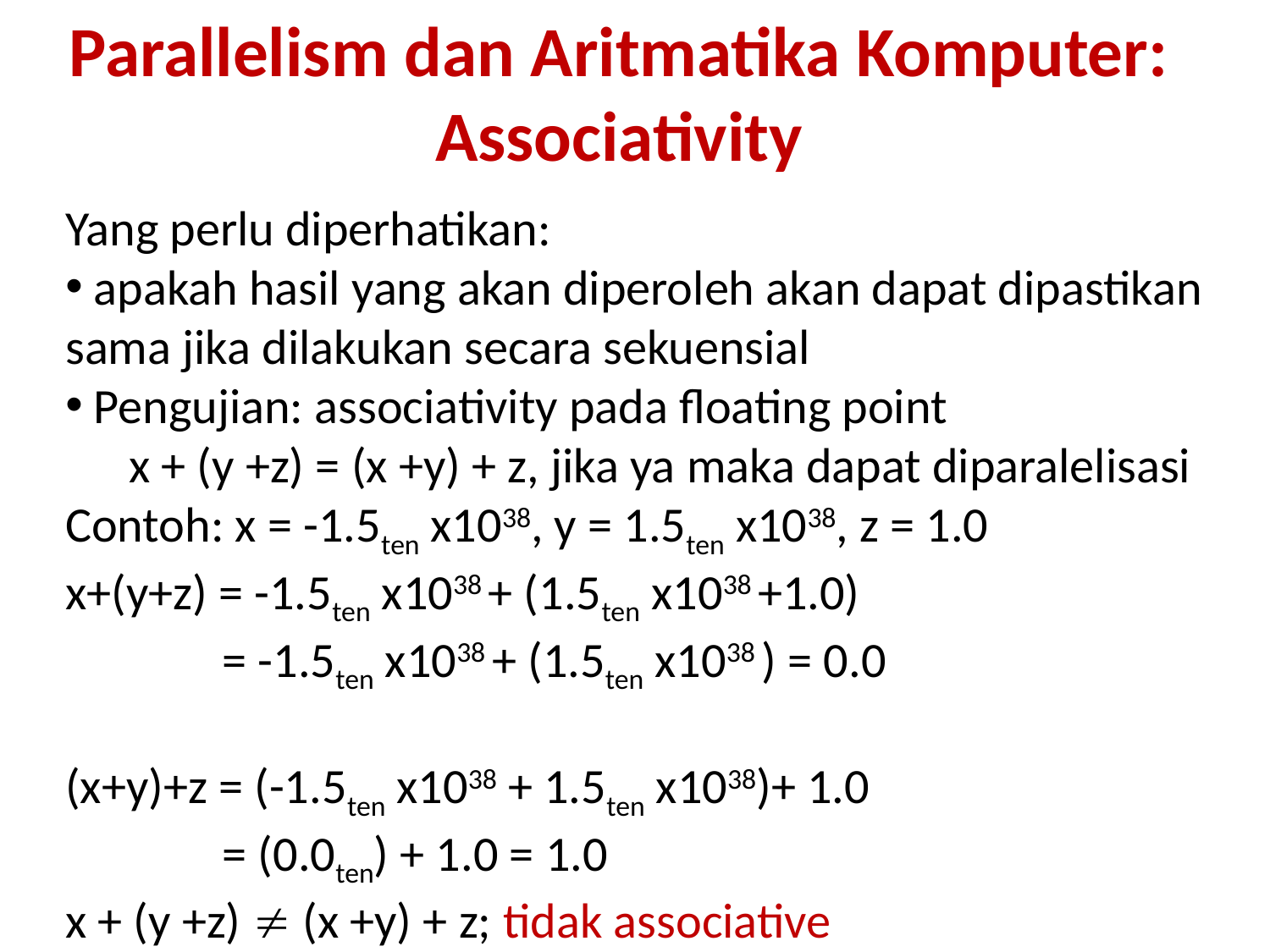

Parallelism dan Aritmatika Komputer:
Associativity
Yang perlu diperhatikan:
 apakah hasil yang akan diperoleh akan dapat dipastikan sama jika dilakukan secara sekuensial
 Pengujian: associativity pada floating point
x + (y +z) = (x +y) + z, jika ya maka dapat diparalelisasi
Contoh: x = -1.5ten x1038, y = 1.5ten x1038, z = 1.0
x+(y+z) = -1.5ten x1038 + (1.5ten x1038 +1.0)
              = -1.5ten x1038 + (1.5ten x1038 ) = 0.0

(x+y)+z = (-1.5ten x1038 + 1.5ten x1038)+ 1.0
              = (0.0ten) + 1.0 = 1.0
x + (y +z) ≠ (x +y) + z; tidak associative